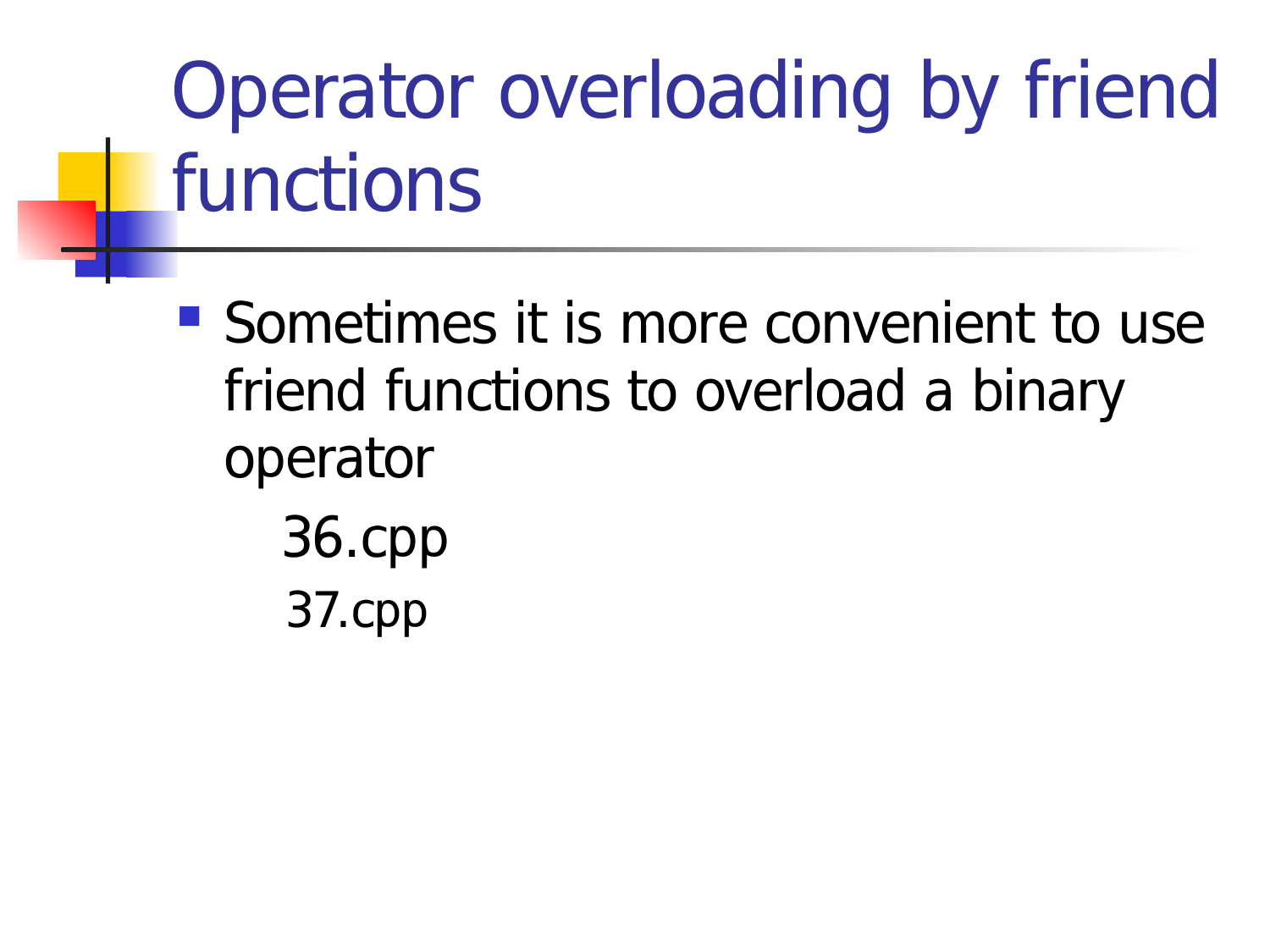

# Operator overloading by friend functions
Sometimes it is more convenient to use friend functions to overload a binary operator
      36.cpp
   37.cpp